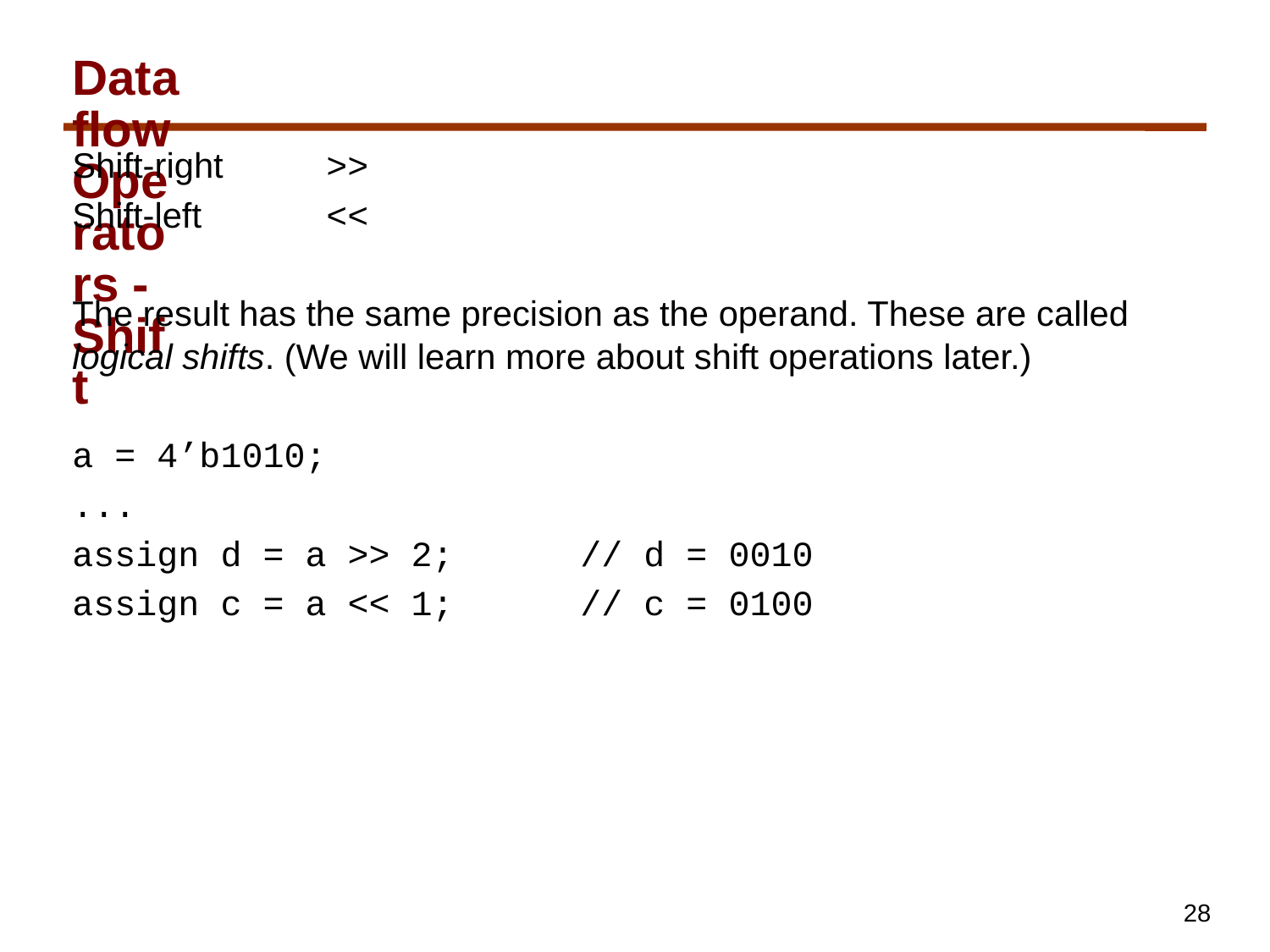

# Dataflow Operators - Shift
Shift-right	>>
Shift-left	<<

The result has the same precision as the operand. These are called logical shifts. (We will learn more about shift operations later.)

a = 4’b1010;
...
assign d = a >> 2;	// d = 0010
assign c = a << 1;	// c = 0100